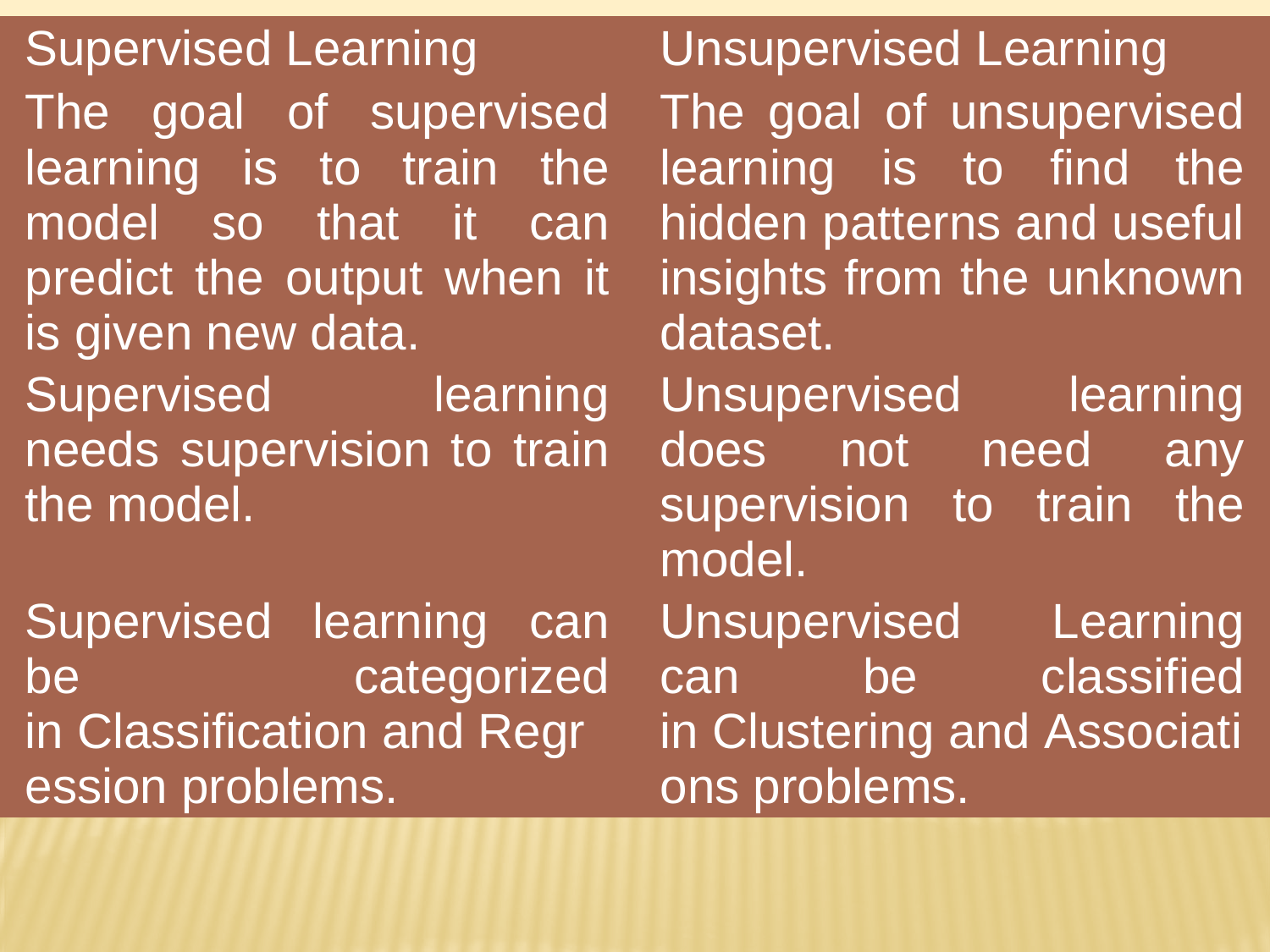

| Supervised Learning | Unsupervised Learning |
| --- | --- |
| The goal of supervised learning is to train the model so that it can predict the output when it is given new data. | The goal of unsupervised learning is to find the hidden patterns and useful insights from the unknown dataset. |
| Supervised learning needs supervision to train the model. | Unsupervised learning does not need any supervision to train the model. |
| Supervised learning can be categorized in Classification and Regression problems. | Unsupervised Learning can be classified in Clustering and Associations problems. |
#